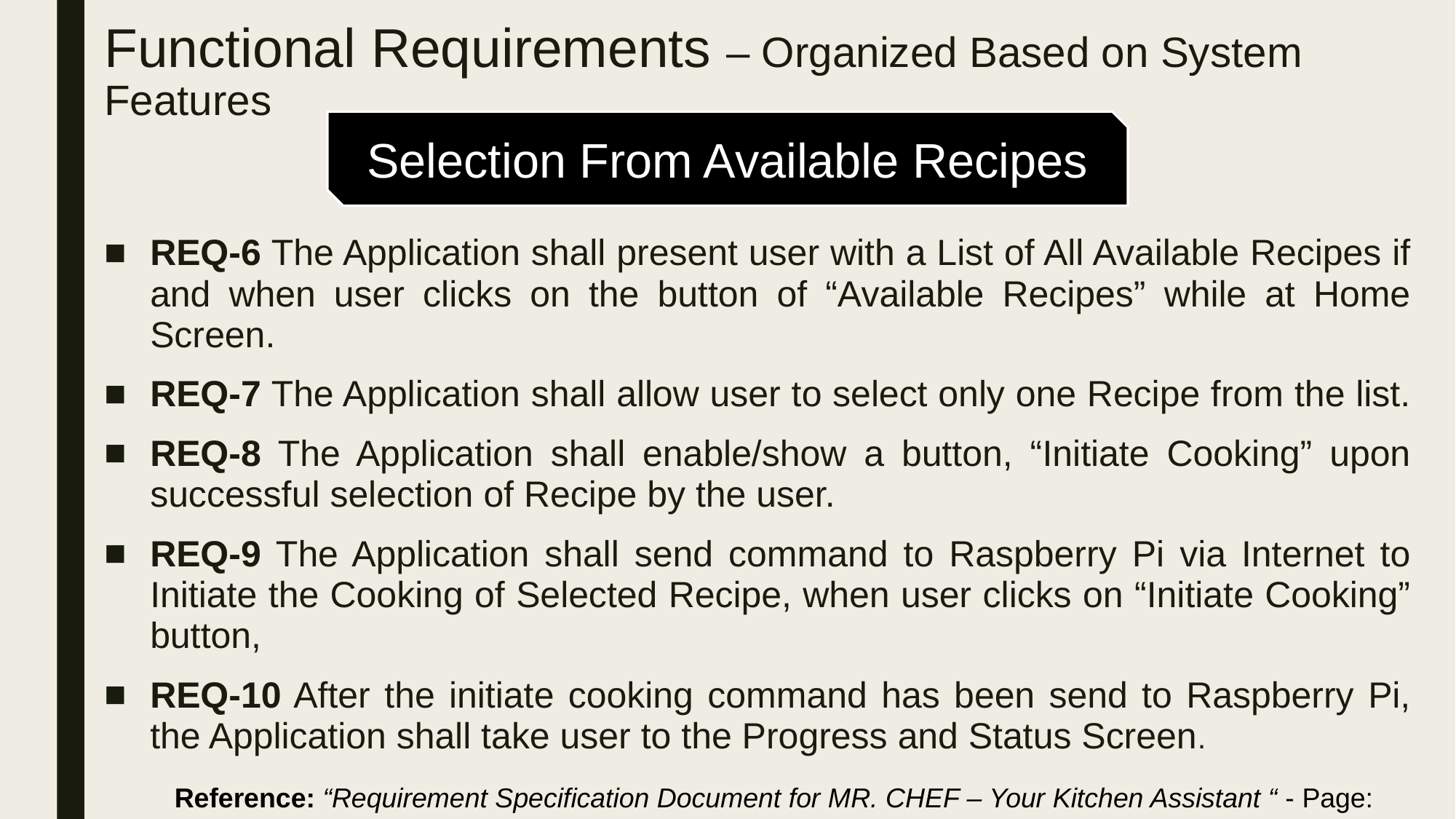

# Functional Requirements – Organized Based on System Features
Selection From Available Recipes
REQ-6 The Application shall present user with a List of All Available Recipes if and when user clicks on the button of “Available Recipes” while at Home Screen.
REQ-7 The Application shall allow user to select only one Recipe from the list.
REQ-8 The Application shall enable/show a button, “Initiate Cooking” upon successful selection of Recipe by the user.
REQ-9 The Application shall send command to Raspberry Pi via Internet to Initiate the Cooking of Selected Recipe, when user clicks on “Initiate Cooking” button,
REQ-10 After the initiate cooking command has been send to Raspberry Pi, the Application shall take user to the Progress and Status Screen.
Reference: “Requirement Specification Document for MR. CHEF – Your Kitchen Assistant “ - Page: 19-21